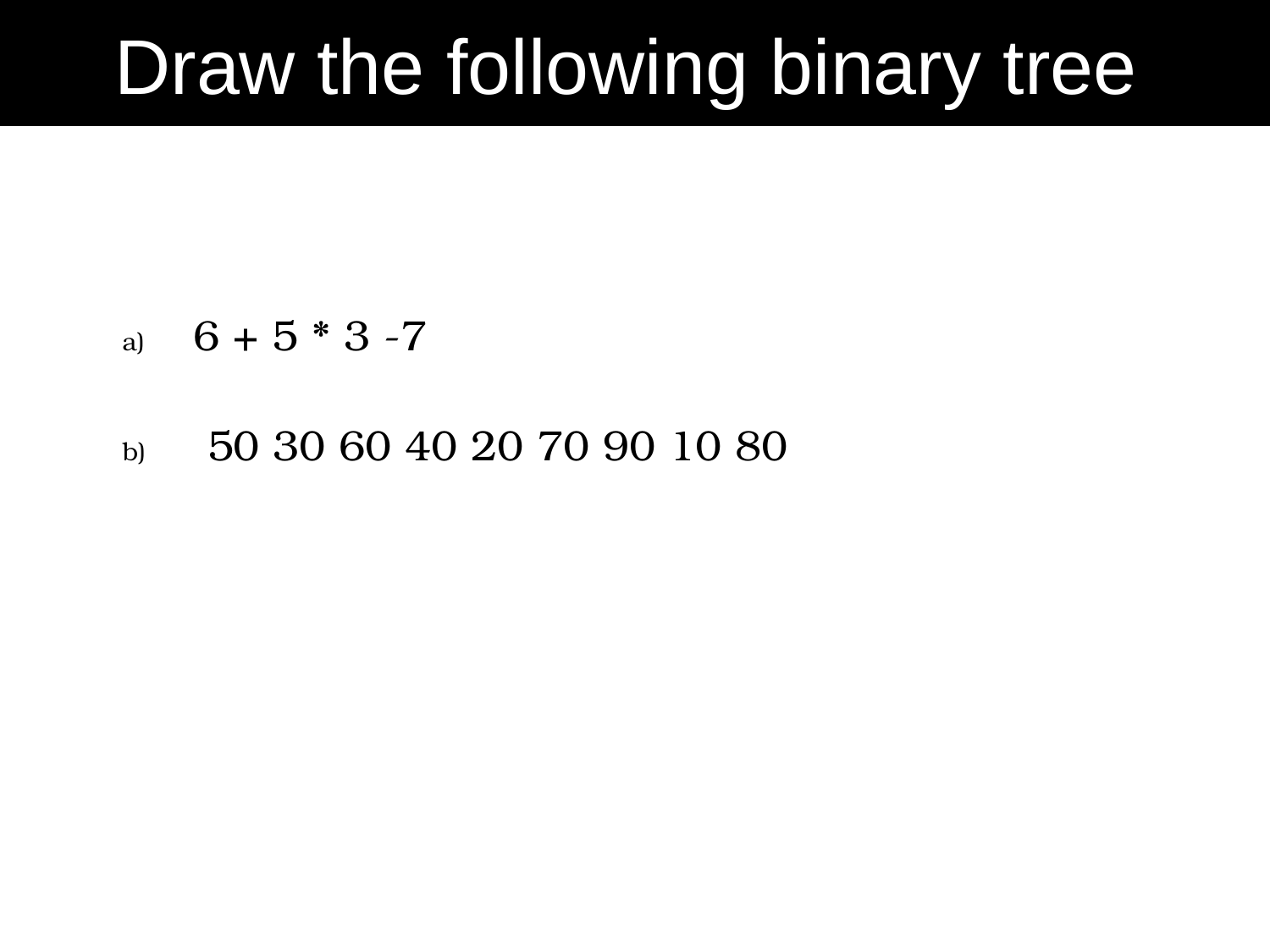

# Draw the following binary tree
6 + 5 * 3 -7
 50 30 60 40 20 70 90 10 80